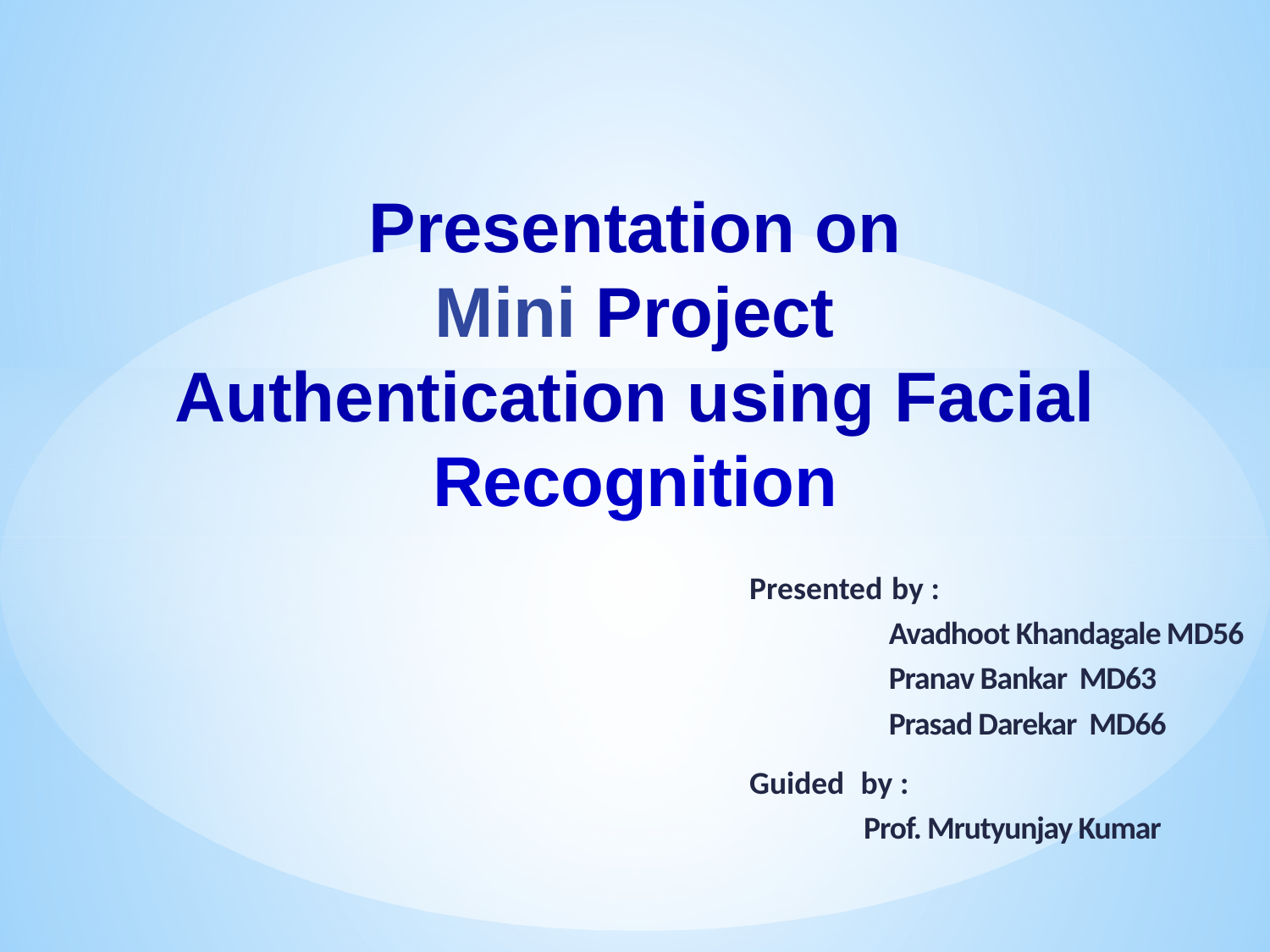

Presentation on
Mini Project
Authentication using Facial Recognition
Presented by :
                      Avadhoot Khandagale MD56
                      Pranav Bankar  MD63
                      Prasad Darekar  MD66
Guided  by :
                  Prof. Mrutyunjay Kumar